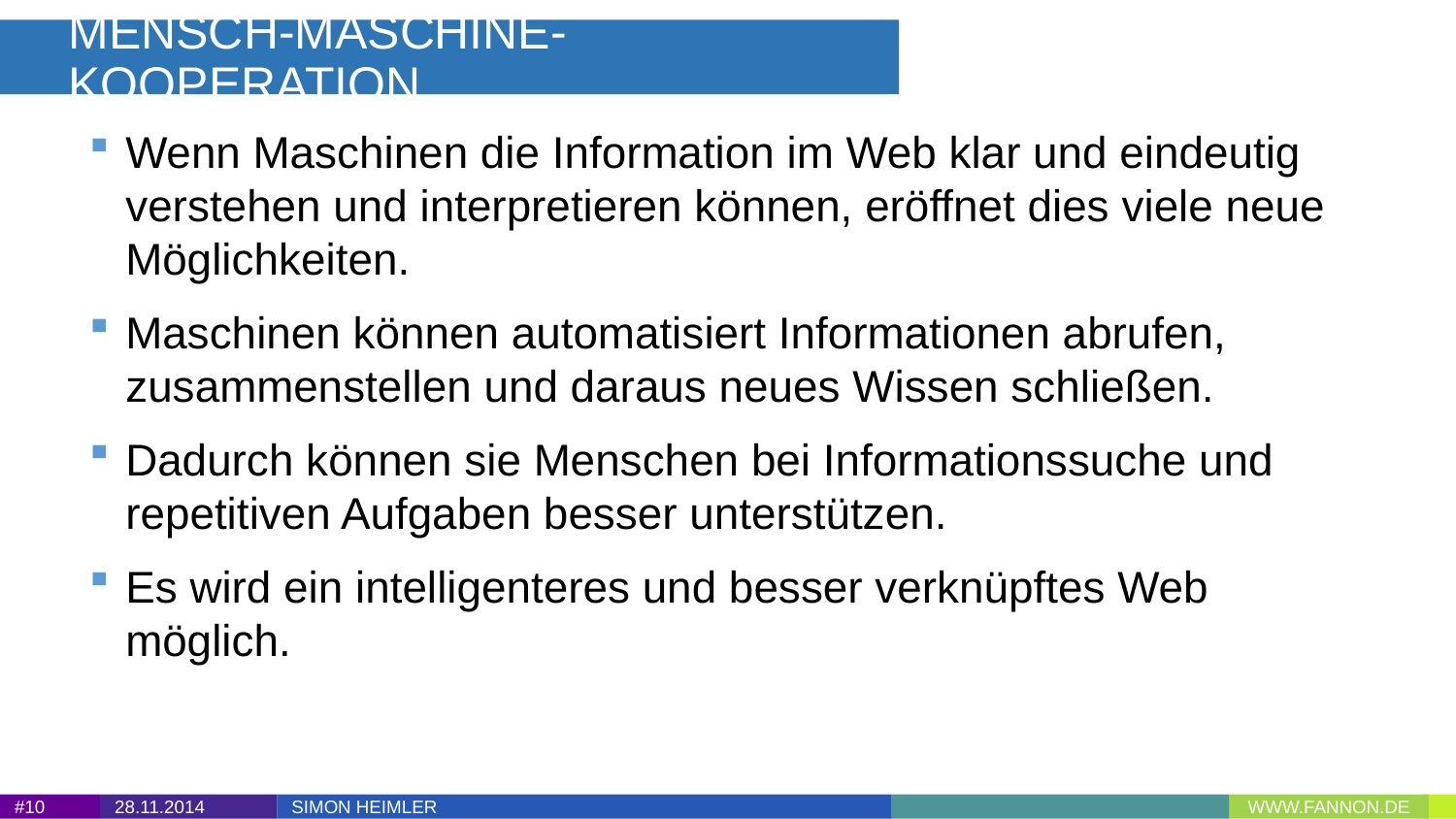

MENSCH-MASCHINE-KOOPERATION
Wenn Maschinen die Information im Web klar und eindeutig verstehen und interpretieren können, eröffnet dies viele neue Möglichkeiten.
Maschinen können automatisiert Informationen abrufen, zusammenstellen und daraus neues Wissen schließen.
Dadurch können sie Menschen bei Informationssuche und repetitiven Aufgaben besser unterstützen.
Es wird ein intelligenteres und besser verknüpftes Web möglich.